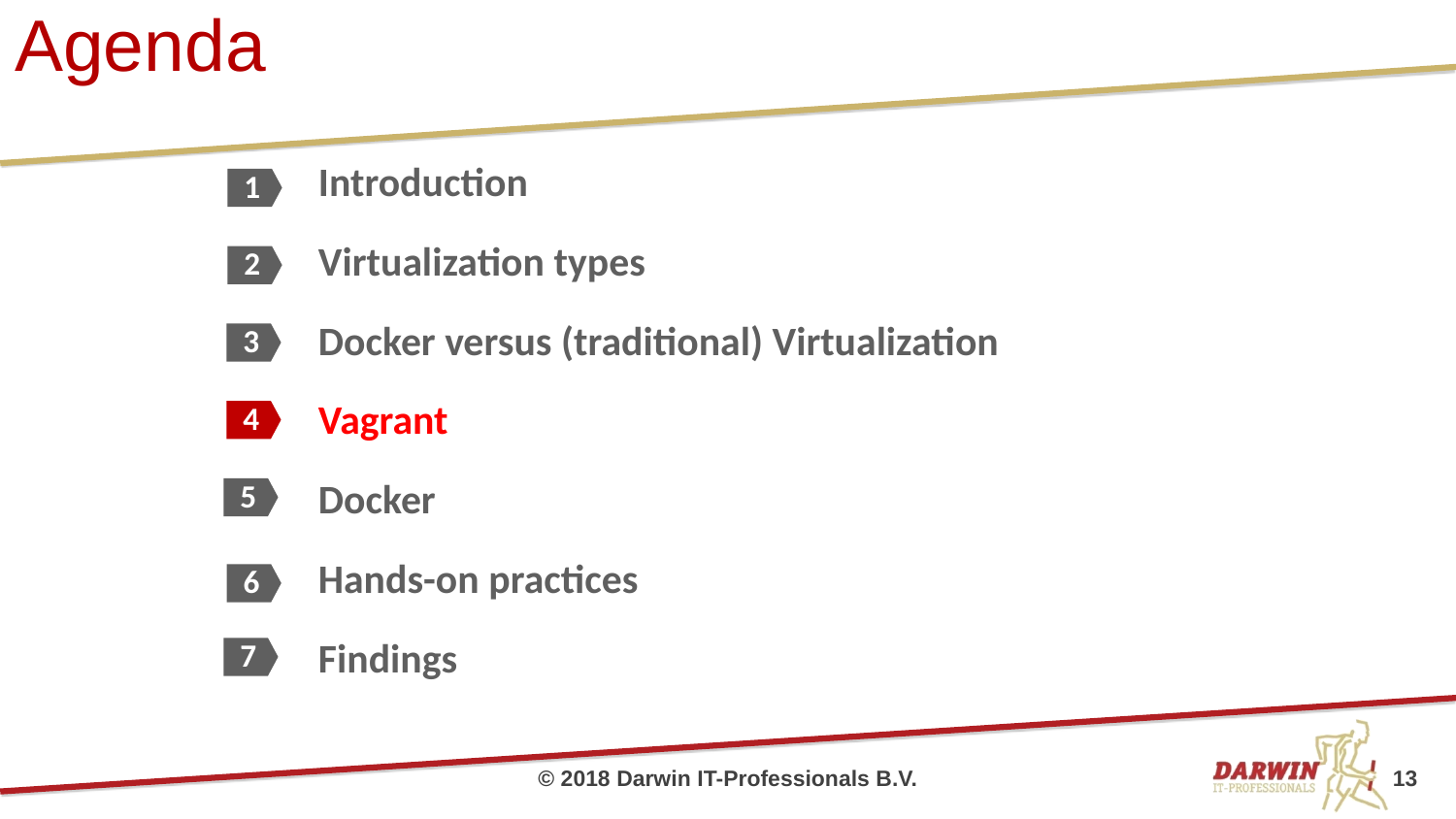

# Agenda
1
Introduction
Virtualization types
Docker versus (traditional) Virtualization
Vagrant
Docker
Hands-on practices
Findings

2
3
4
5
6
7
© 2018 Darwin IT-Professionals B.V.
13